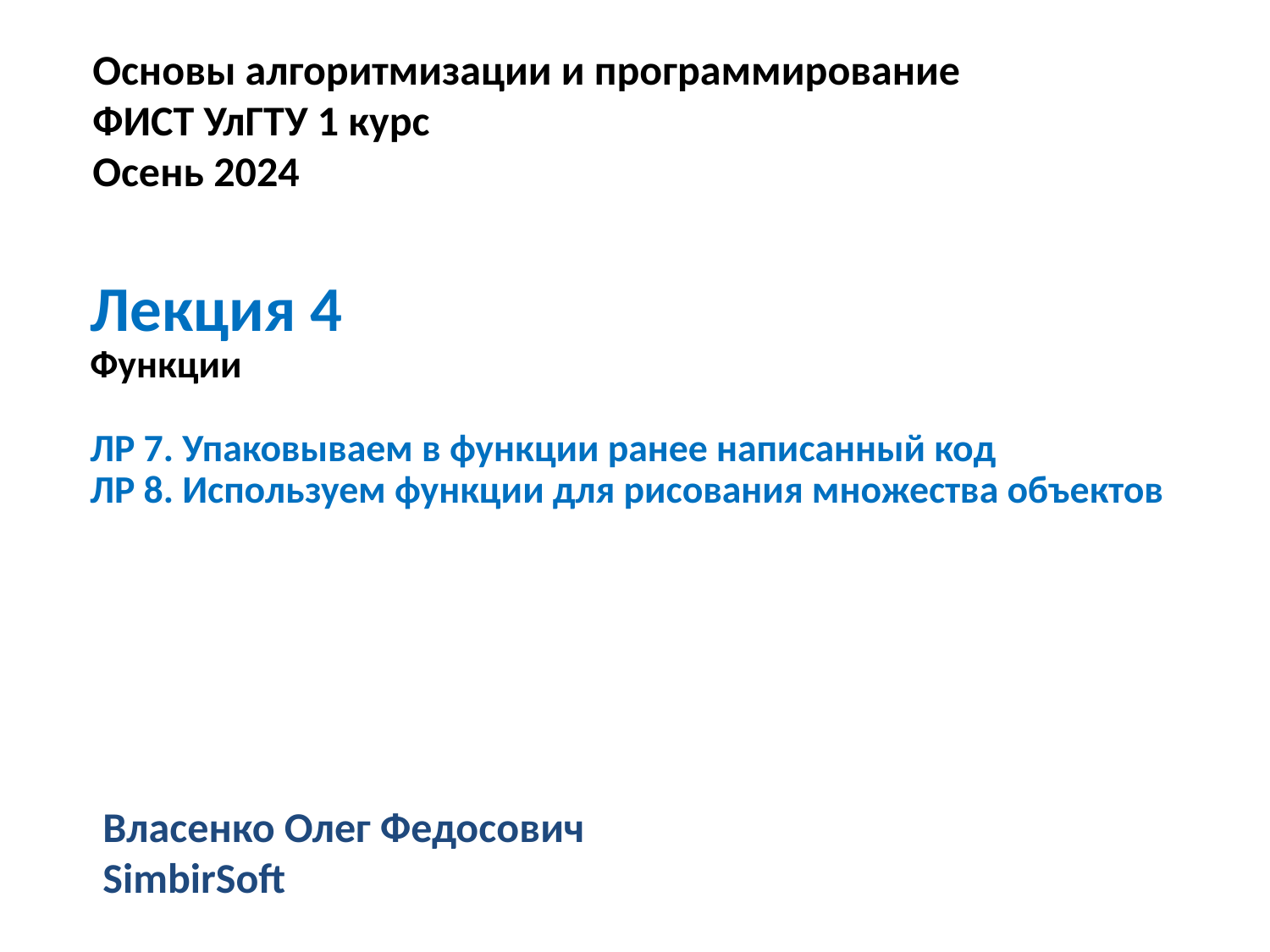

Основы алгоритмизации и программирование
ФИСТ УлГТУ 1 курс
Осень 2024
Лекция 4
Функции

ЛР 7. Упаковываем в функции ранее написанный код
ЛР 8. Используем функции для рисования множества объектов

Власенко Олег Федосович
SimbirSoft